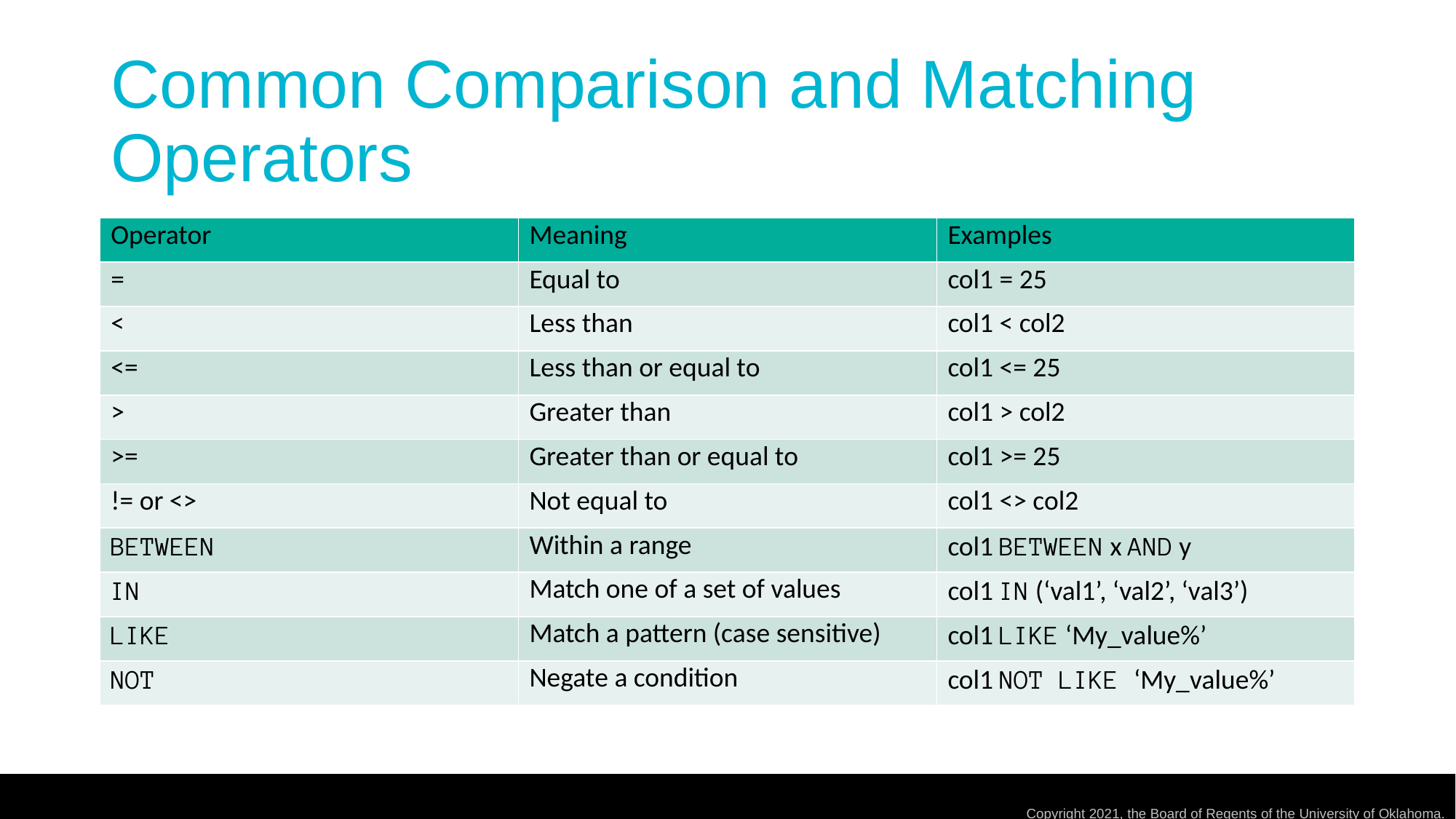

# Common Comparison and Matching Operators
| Operator | Meaning | Examples |
| --- | --- | --- |
| = | Equal to | col1 = 25 |
| < | Less than | col1 < col2 |
| <= | Less than or equal to | col1 <= 25 |
| > | Greater than | col1 > col2 |
| >= | Greater than or equal to | col1 >= 25 |
| != or <> | Not equal to | col1 <> col2 |
| BETWEEN | Within a range | col1 BETWEEN x AND y |
| IN | Match one of a set of values | col1 IN (‘val1’, ‘val2’, ‘val3’) |
| LIKE | Match a pattern (case sensitive) | col1 LIKE ‘My\_value%’ |
| NOT | Negate a condition | col1 NOT LIKE ‘My\_value%’ |
Copyright 2021, the Board of Regents of the University of Oklahoma.